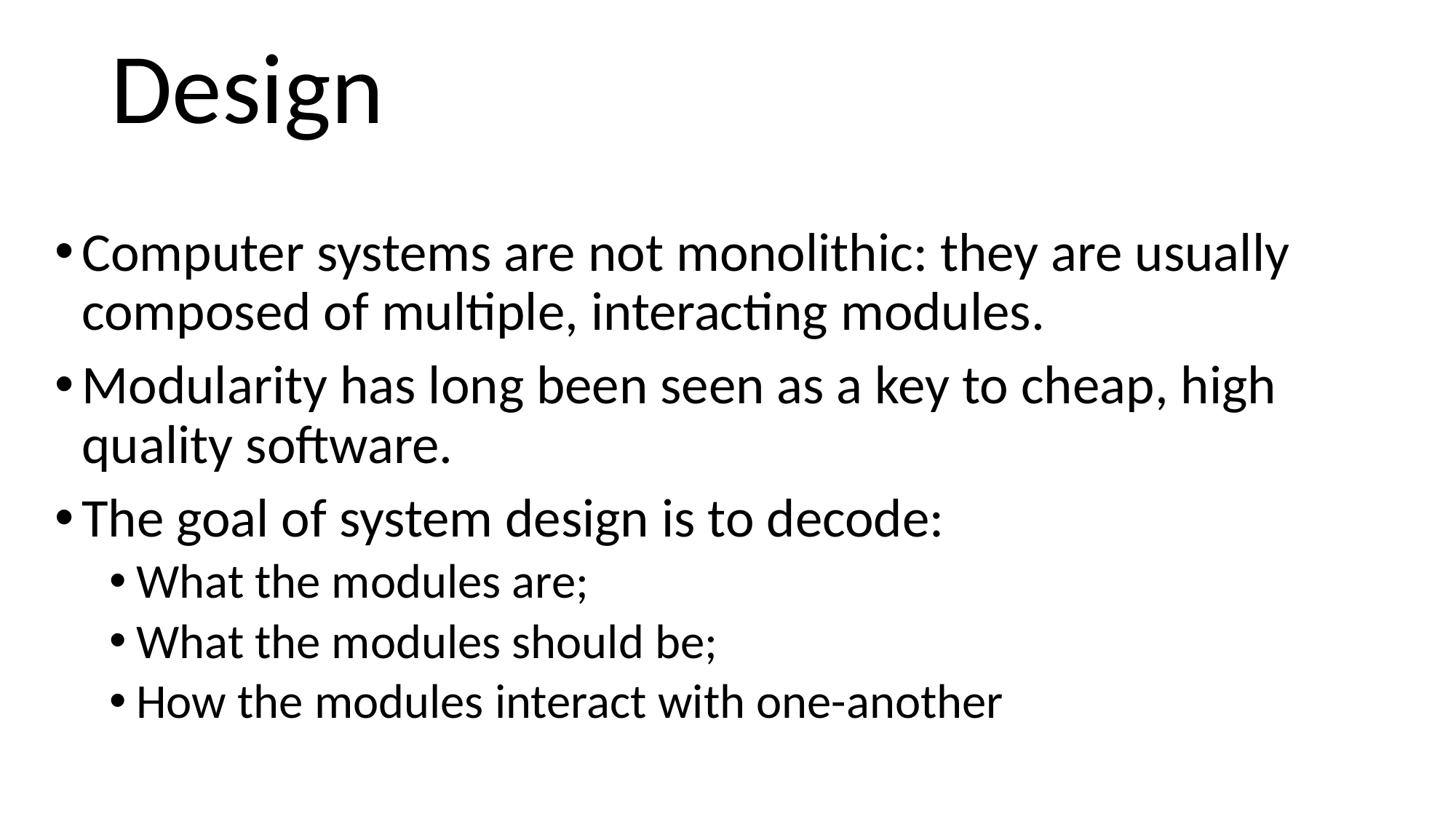

# Design
Computer systems are not monolithic: they are usually composed of multiple, interacting modules.
Modularity has long been seen as a key to cheap, high quality software.
The goal of system design is to decode:
What the modules are;
What the modules should be;
How the modules interact with one-another